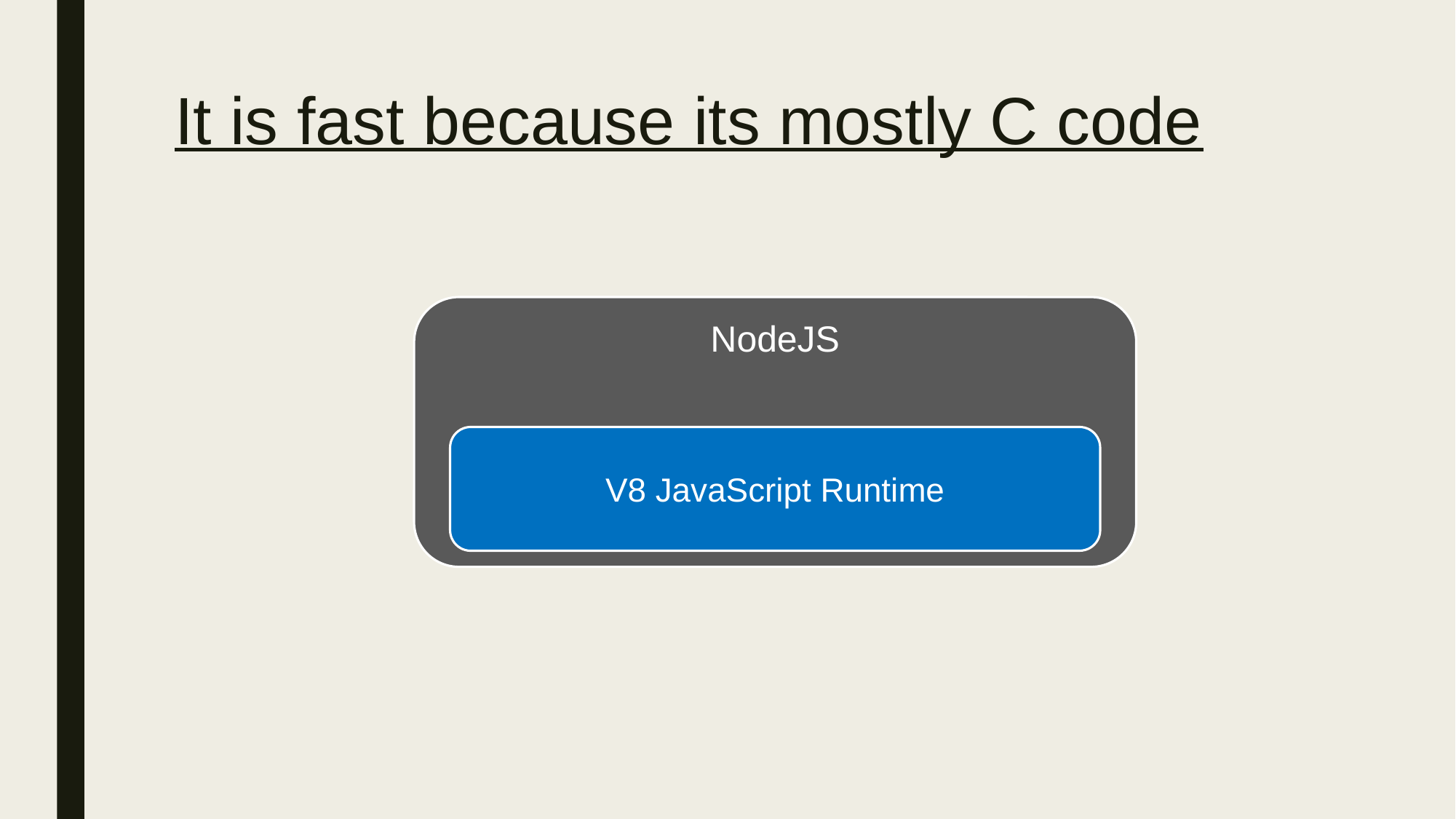

# It is fast because its mostly C code
NodeJS
V8 JavaScript Runtime